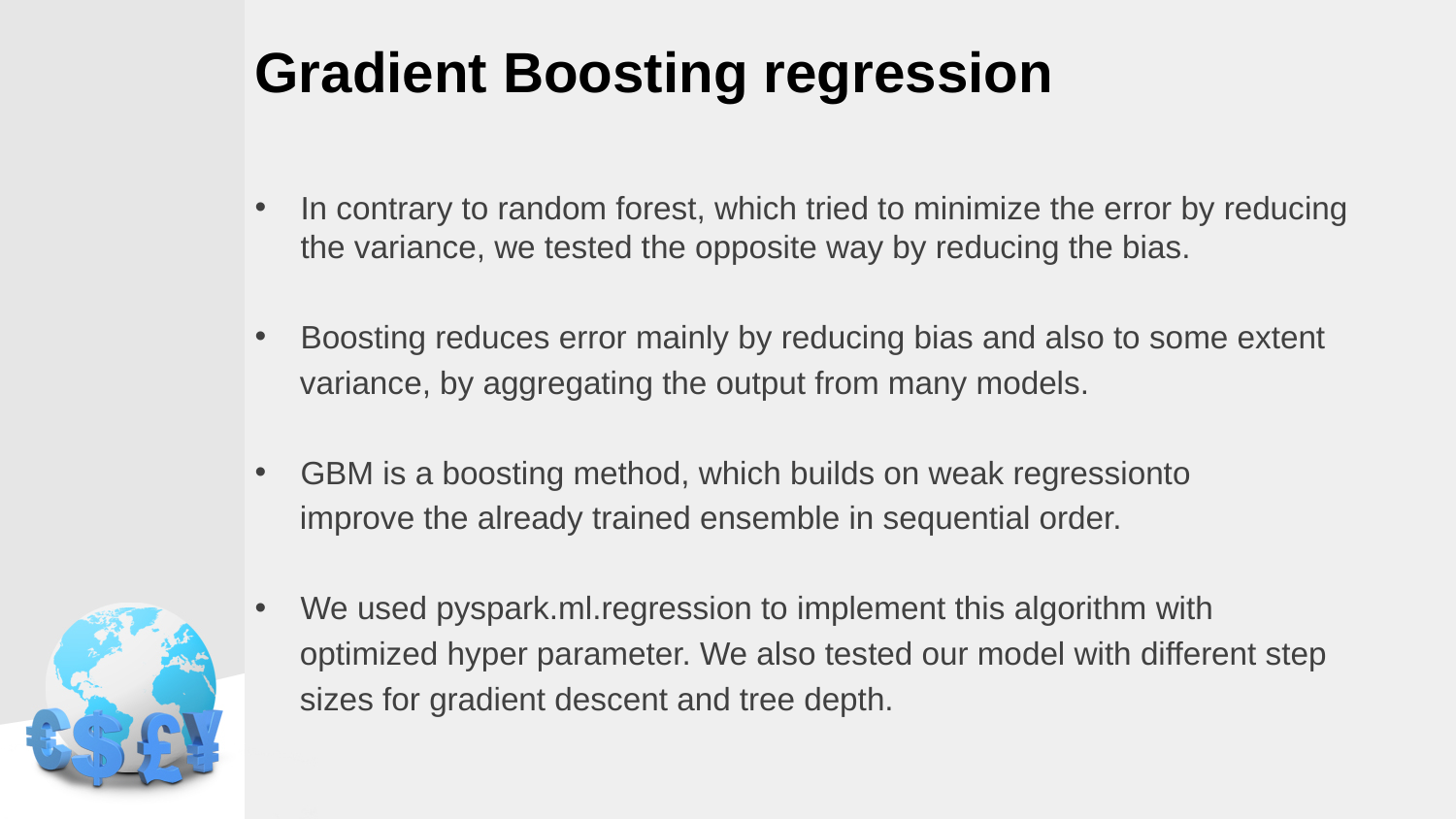

# Gradient Boosting regression
In contrary to random forest, which tried to minimize the error by reducing the variance, we tested the opposite way by reducing the bias.

Boosting reduces error mainly by reducing bias and also to some extent
     variance, by aggregating the output from many models.

GBM is a boosting method, which builds on weak regressionto
     improve the already trained ensemble in sequential order.

We used pyspark.ml.regression to implement this algorithm with
     optimized hyper parameter. We also tested our model with different step
     sizes for gradient descent and tree depth.